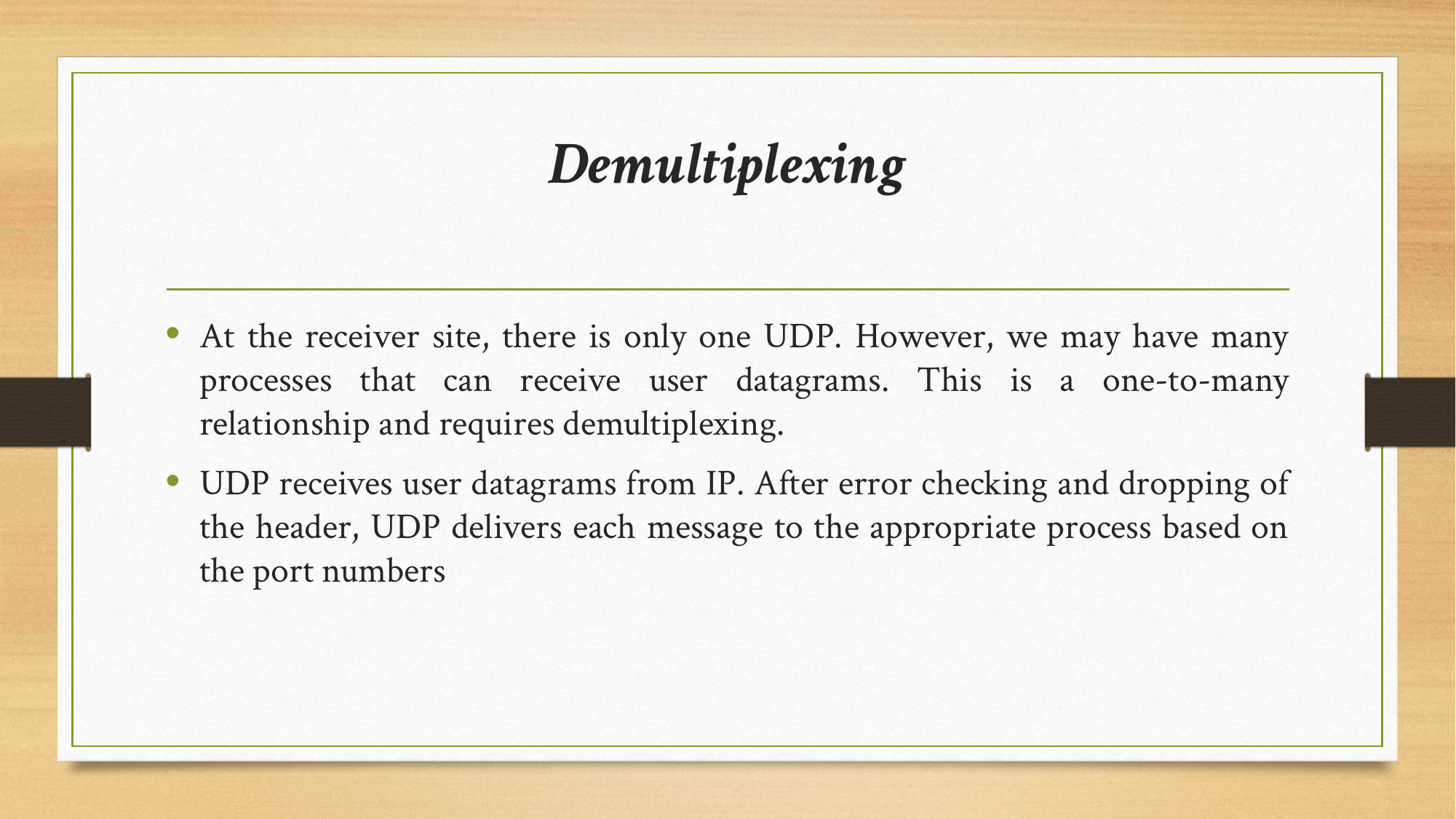

# Demultiplexing
At the receiver site, there is only one UDP. However, we may have many processes that can receive user datagrams. This is a one-to-many relationship and requires demultiplexing.
UDP receives user datagrams from IP. After error checking and dropping of the header, UDP delivers each message to the appropriate process based on the port numbers